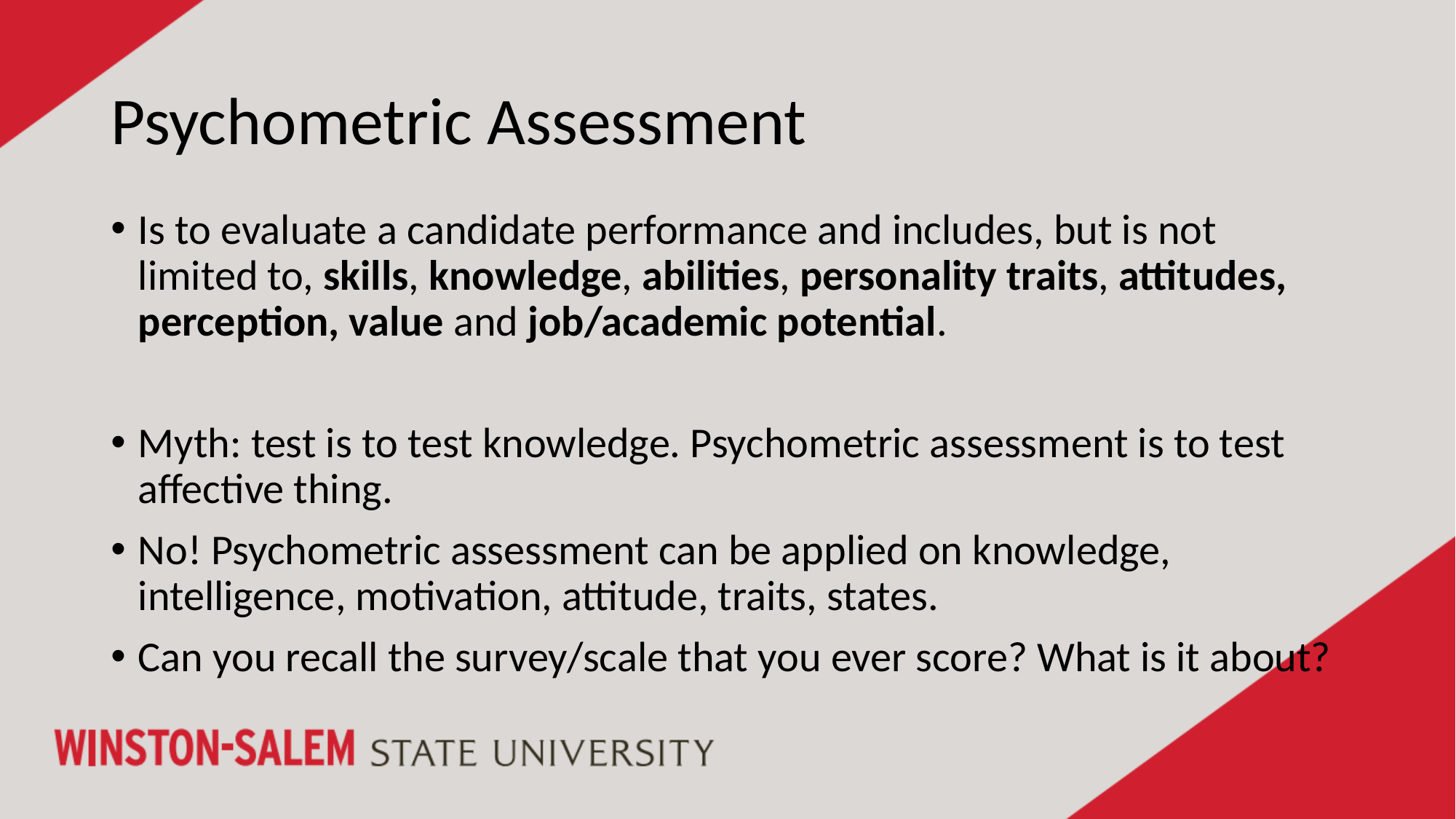

# Psychometric Assessment
Is to evaluate a candidate performance and includes, but is not limited to, skills, knowledge, abilities, personality traits, attitudes, perception, value and job/academic potential.

Myth: test is to test knowledge. Psychometric assessment is to test affective thing.
No! Psychometric assessment can be applied on knowledge, intelligence, motivation, attitude, traits, states.
Can you recall the survey/scale that you ever score? What is it about?